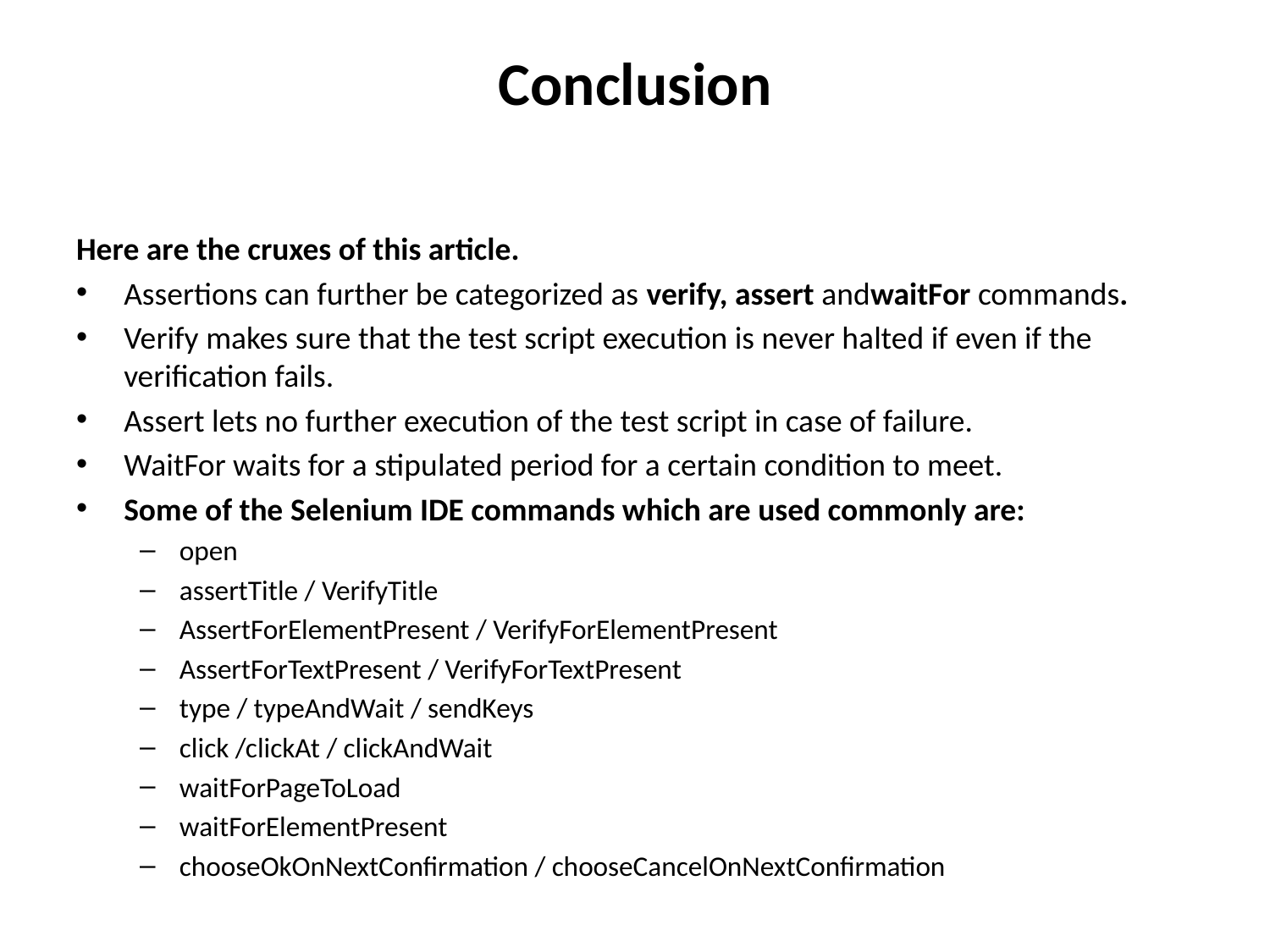

# Conclusion
Here are the cruxes of this article.
Assertions can further be categorized as verify, assert andwaitFor commands.
Verify makes sure that the test script execution is never halted if even if the verification fails.
Assert lets no further execution of the test script in case of failure.
WaitFor waits for a stipulated period for a certain condition to meet.
Some of the Selenium IDE commands which are used commonly are:
open
assertTitle / VerifyTitle
AssertForElementPresent / VerifyForElementPresent
AssertForTextPresent / VerifyForTextPresent
type / typeAndWait / sendKeys
click /clickAt / clickAndWait
waitForPageToLoad
waitForElementPresent
chooseOkOnNextConfirmation / chooseCancelOnNextConfirmation